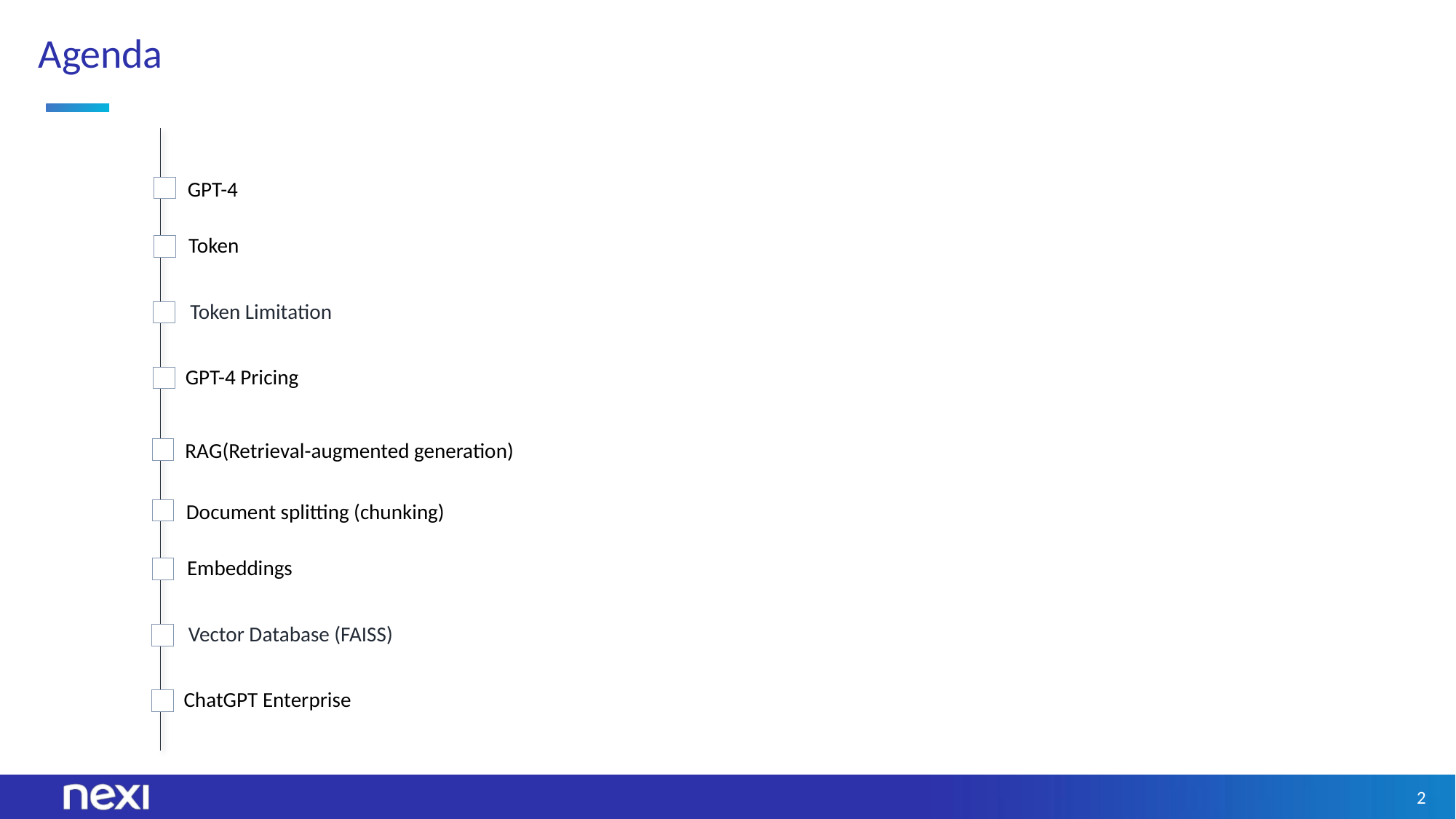

Agenda
   GPT-4

    Token

Token Limitation

   GPT-4 Pricing

   RAG(Retrieval-augmented generation)

   Document splitting (chunking)

    Embeddings

Vector Database (FAISS)

   ChatGPT Enterprise